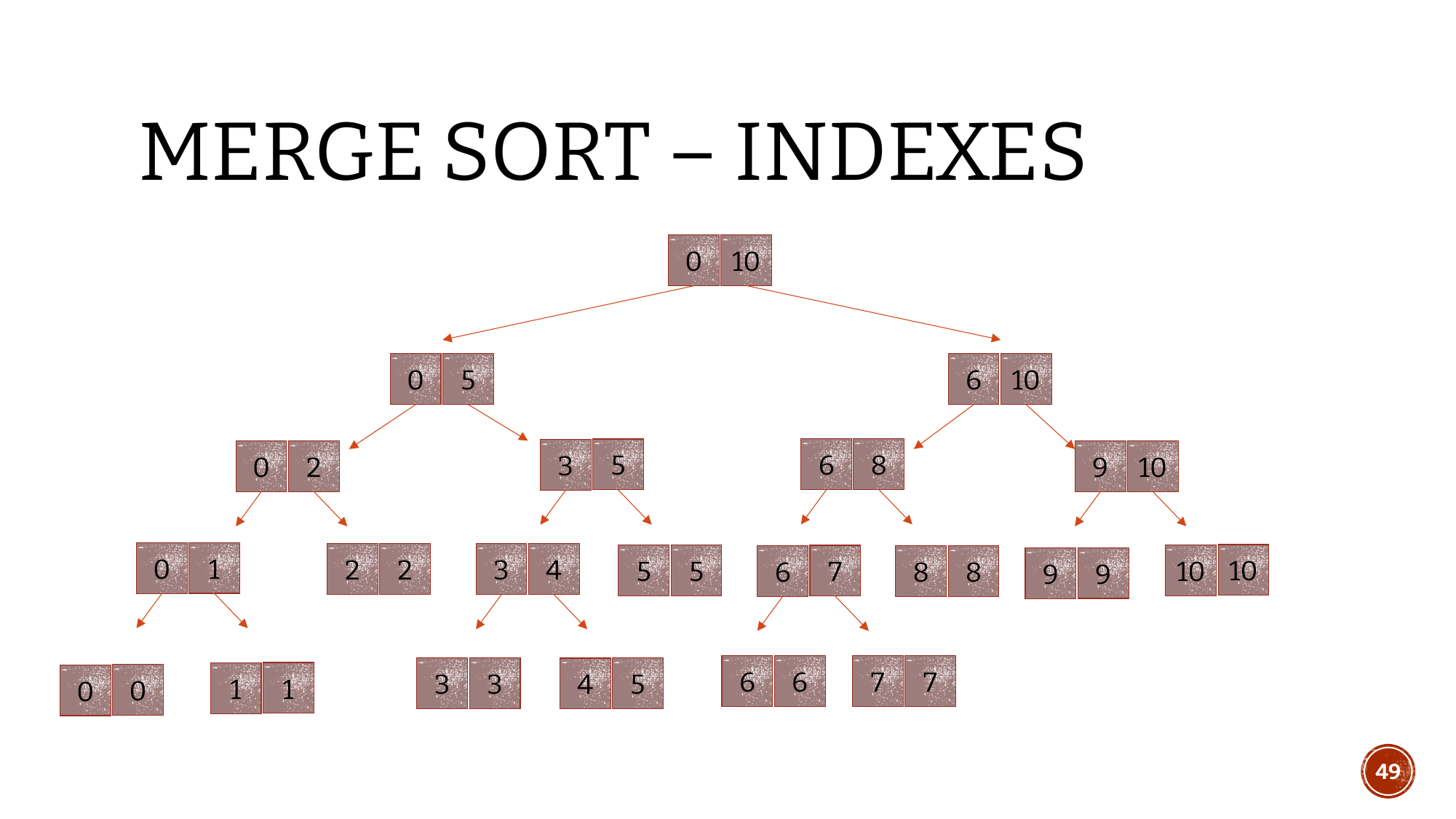

# Merge Sort – Indexes
10
0
5
10
0
6
8
6
5
3
2
10
0
9
1
0
2
2
4
3
10
5
10
5
7
6
8
8
9
9
7
6
7
6
3
5
3
4
1
1
0
0
49